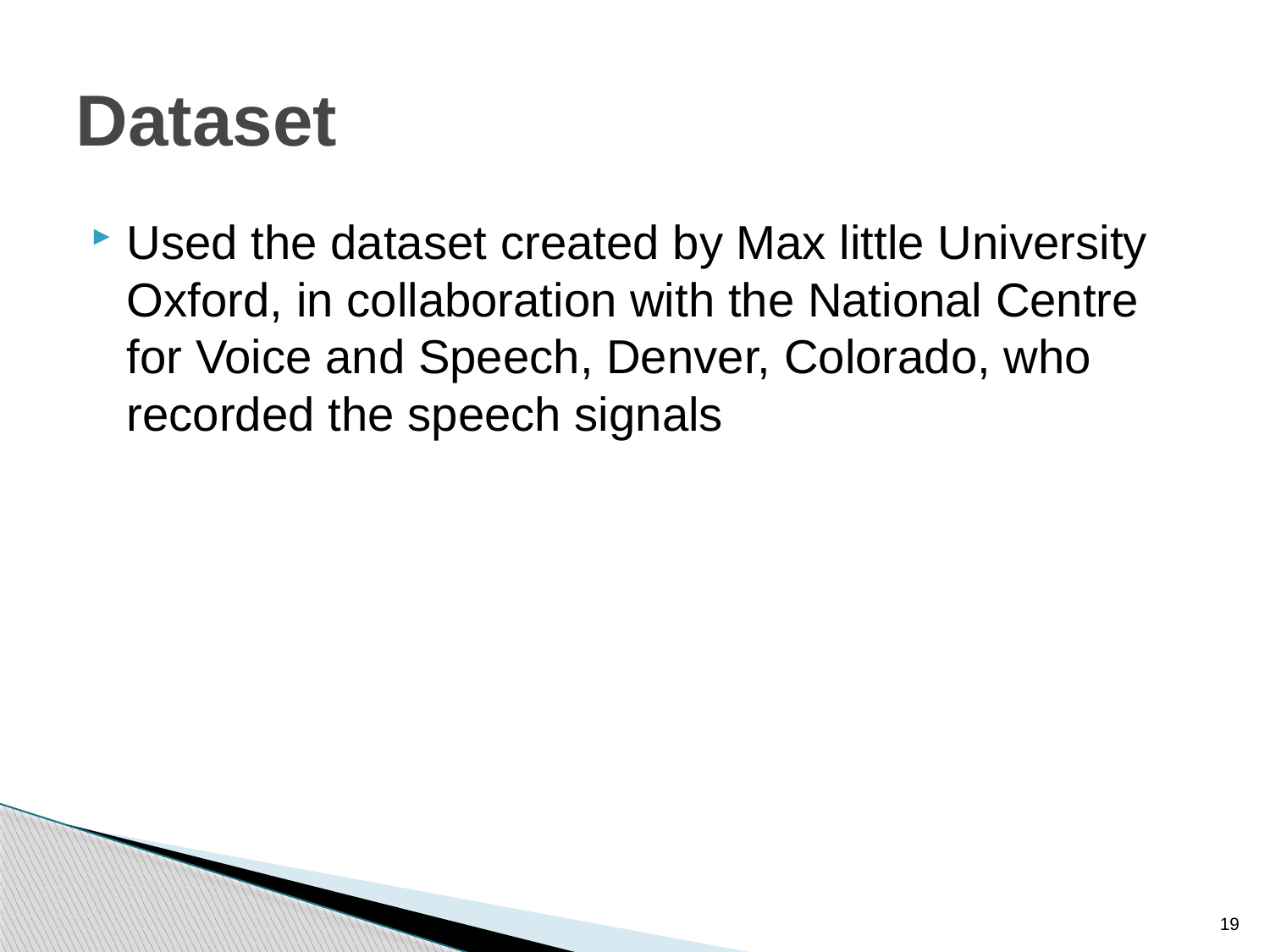

# Dataset
Used the dataset created by Max little University Oxford, in collaboration with the National Centre for Voice and Speech, Denver, Colorado, who recorded the speech signals
19